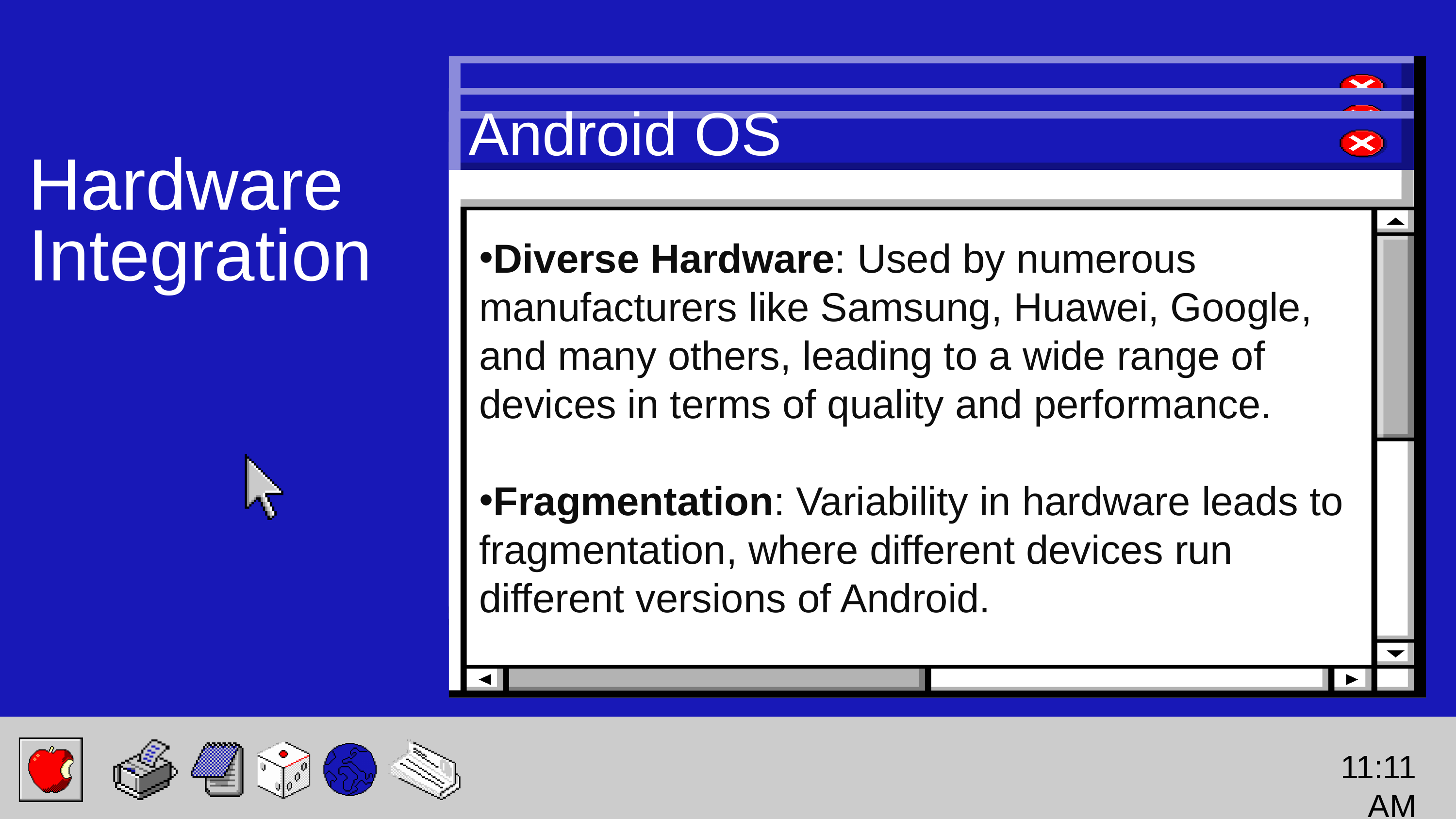

Android OS

Hardware Integration
Diverse Hardware: Used by numerous manufacturers like Samsung, Huawei, Google, and many others, leading to a wide range of devices in terms of quality and performance.

Fragmentation: Variability in hardware leads to fragmentation, where different devices run different versions of Android.

11:11AM